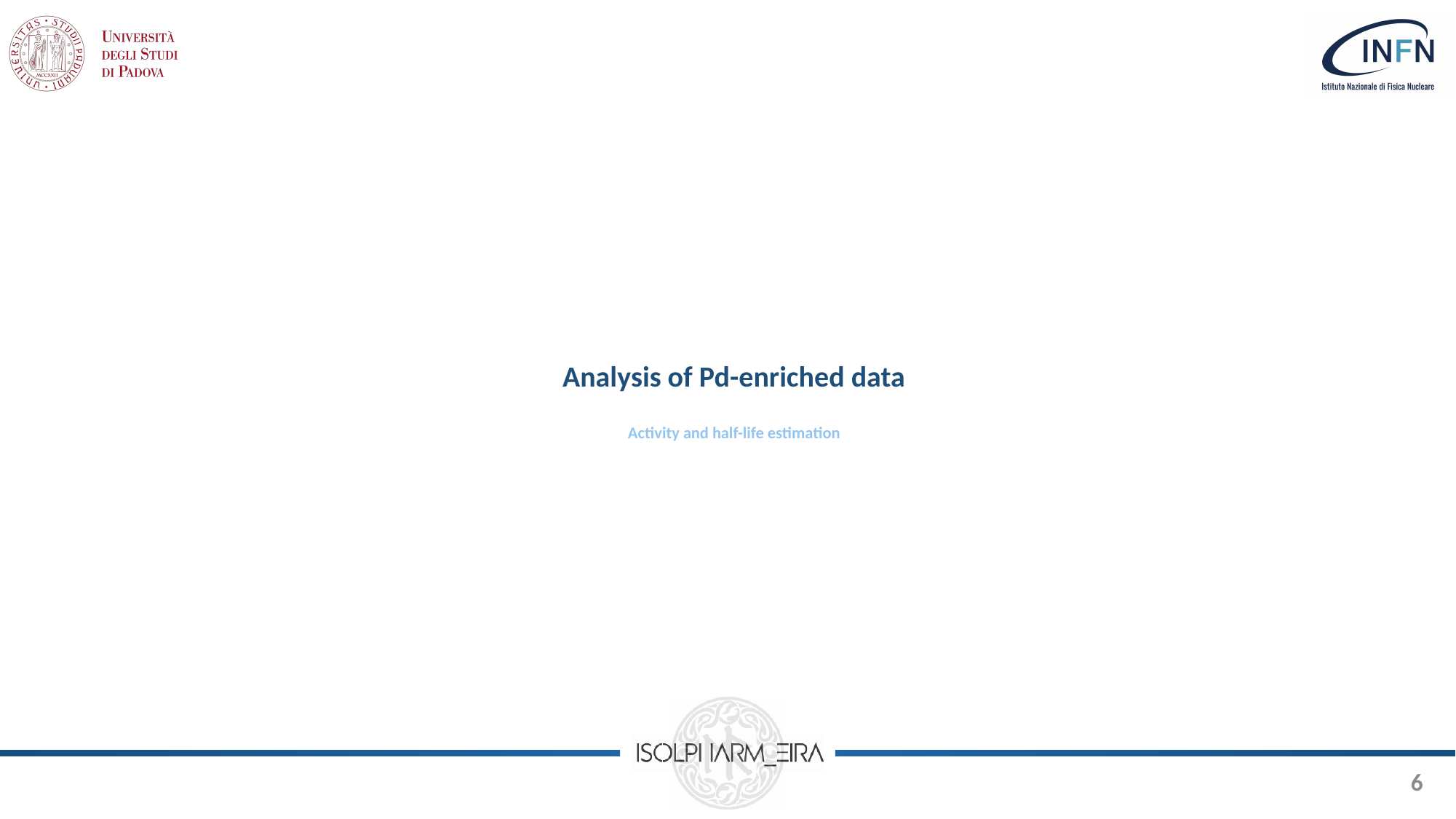

# Analysis of Pd-enriched data Activity and half-life estimation